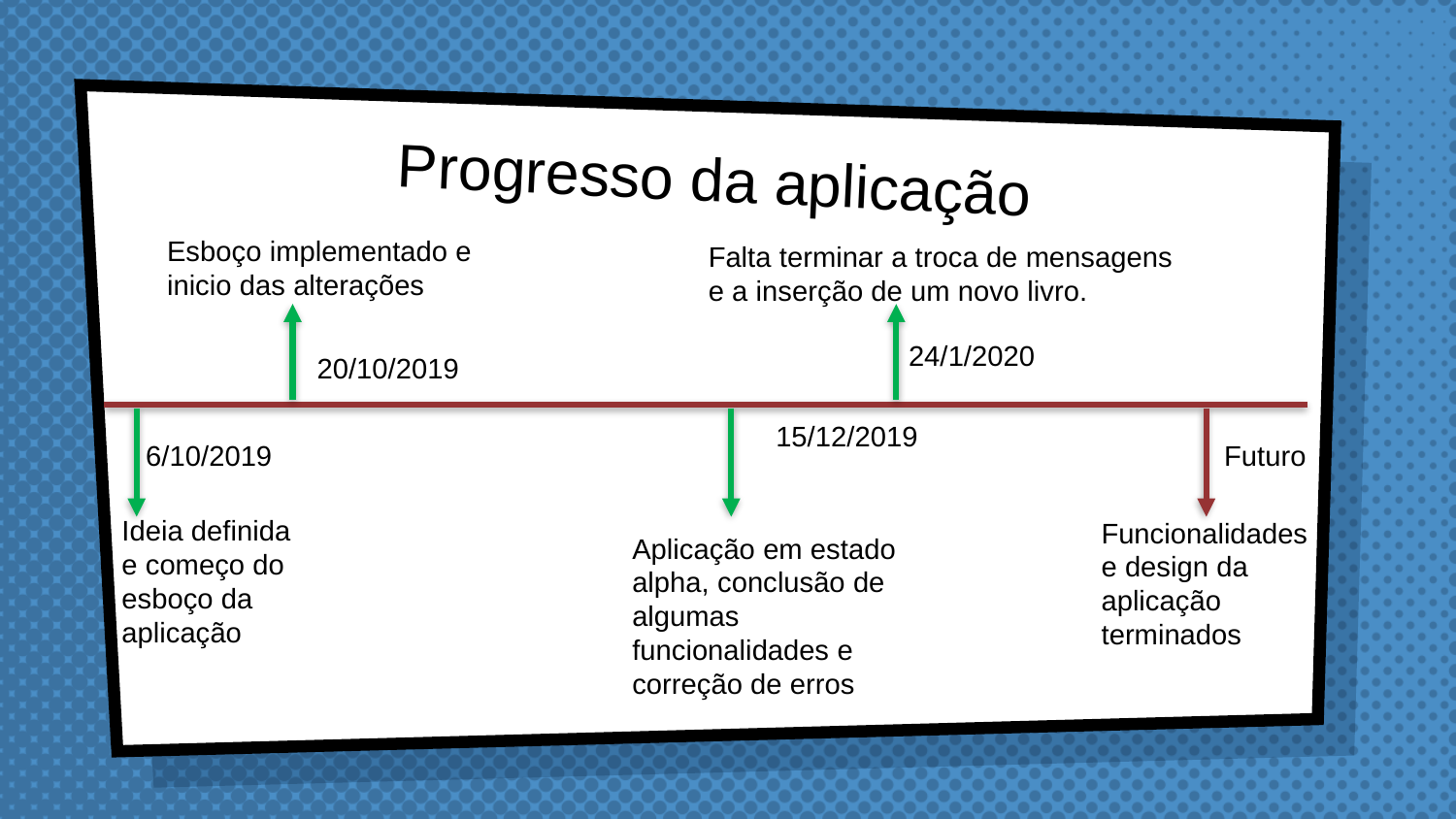

# Progresso da aplicação
Esboço implementado e inicio das alterações
Falta terminar a troca de mensagens e a inserção de um novo livro.
24/1/2020
20/10/2019
15/12/2019
Futuro
6/10/2019
Ideia definida e começo do esboço da aplicação
Funcionalidades e design da aplicação terminados
Aplicação em estado alpha, conclusão de algumas funcionalidades e correção de erros